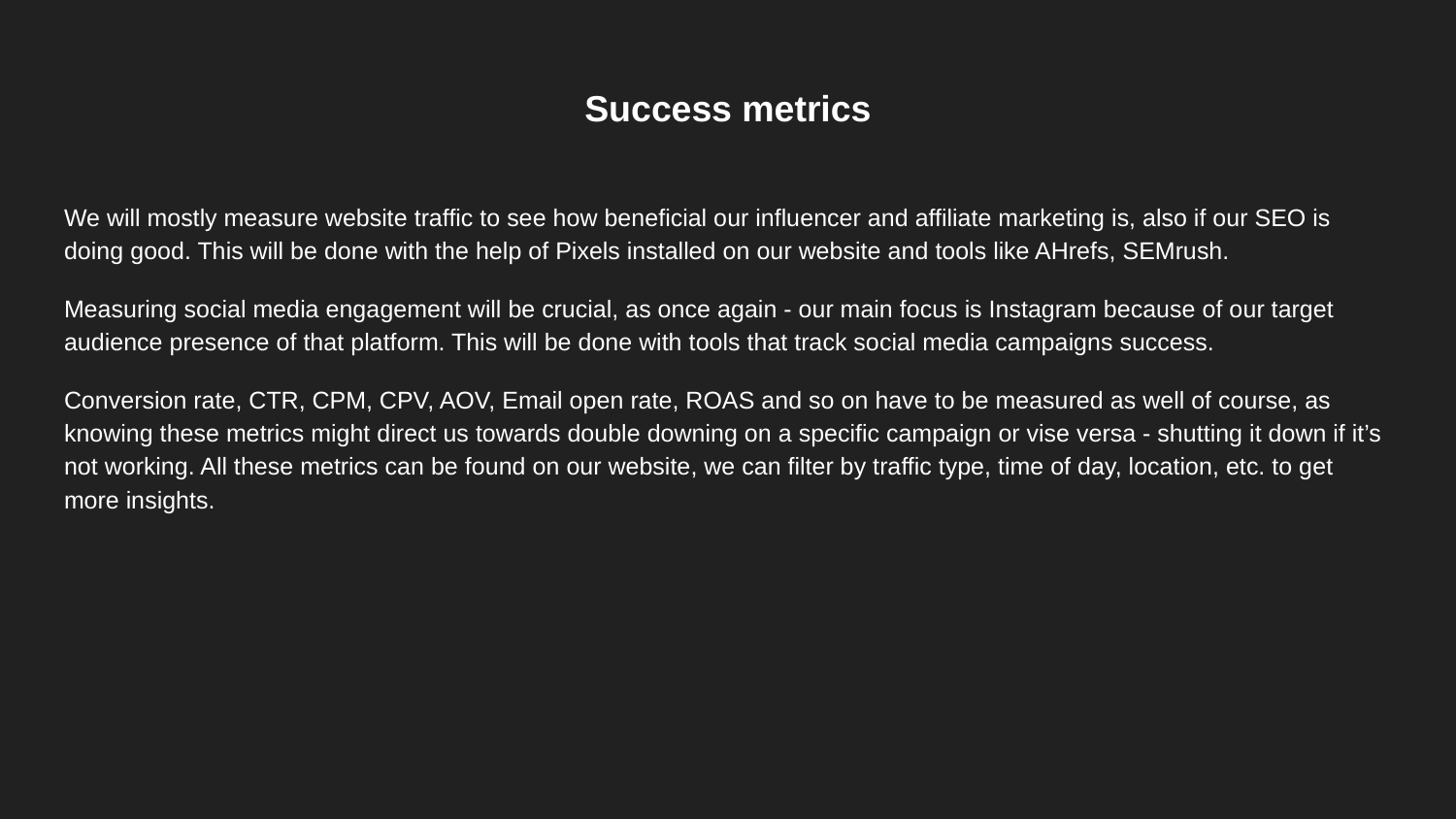

# Success metrics
We will mostly measure website traffic to see how beneficial our influencer and affiliate marketing is, also if our SEO is doing good. This will be done with the help of Pixels installed on our website and tools like AHrefs, SEMrush.
Measuring social media engagement will be crucial, as once again - our main focus is Instagram because of our target audience presence of that platform. This will be done with tools that track social media campaigns success.
Conversion rate, CTR, CPM, CPV, AOV, Email open rate, ROAS and so on have to be measured as well of course, as knowing these metrics might direct us towards double downing on a specific campaign or vise versa - shutting it down if it’s not working. All these metrics can be found on our website, we can filter by traffic type, time of day, location, etc. to get more insights.